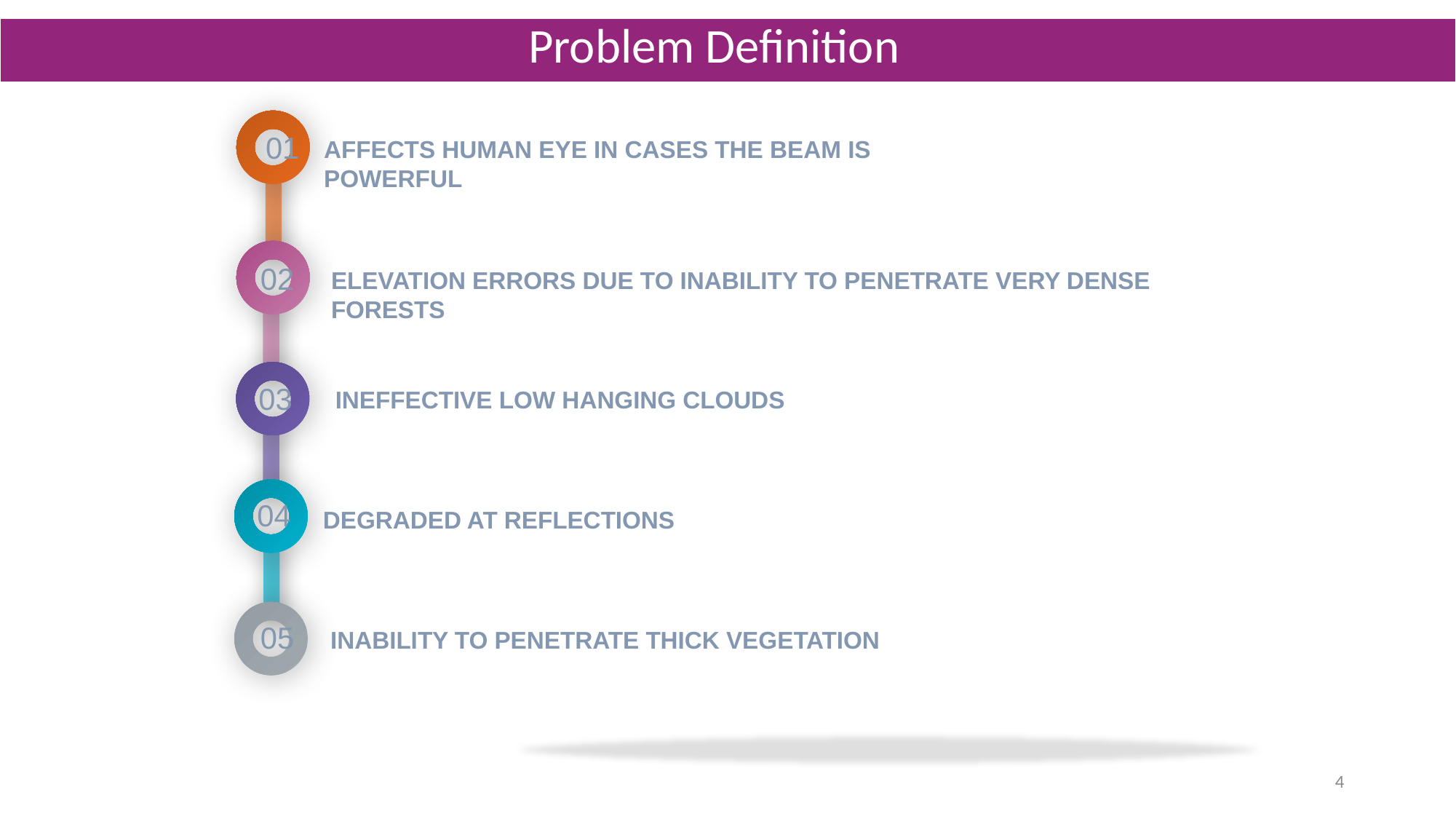

# Problem Definition

01
AFFECTS HUMAN EYE IN CASES THE BEAM IS POWERFUL

02
ELEVATION ERRORS DUE TO INABILITY TO PENETRATE VERY DENSE FORESTS

03
INEFFECTIVE LOW HANGING CLOUDS

04
DEGRADED AT REFLECTIONS

05
INABILITY TO PENETRATE THICK VEGETATION

4